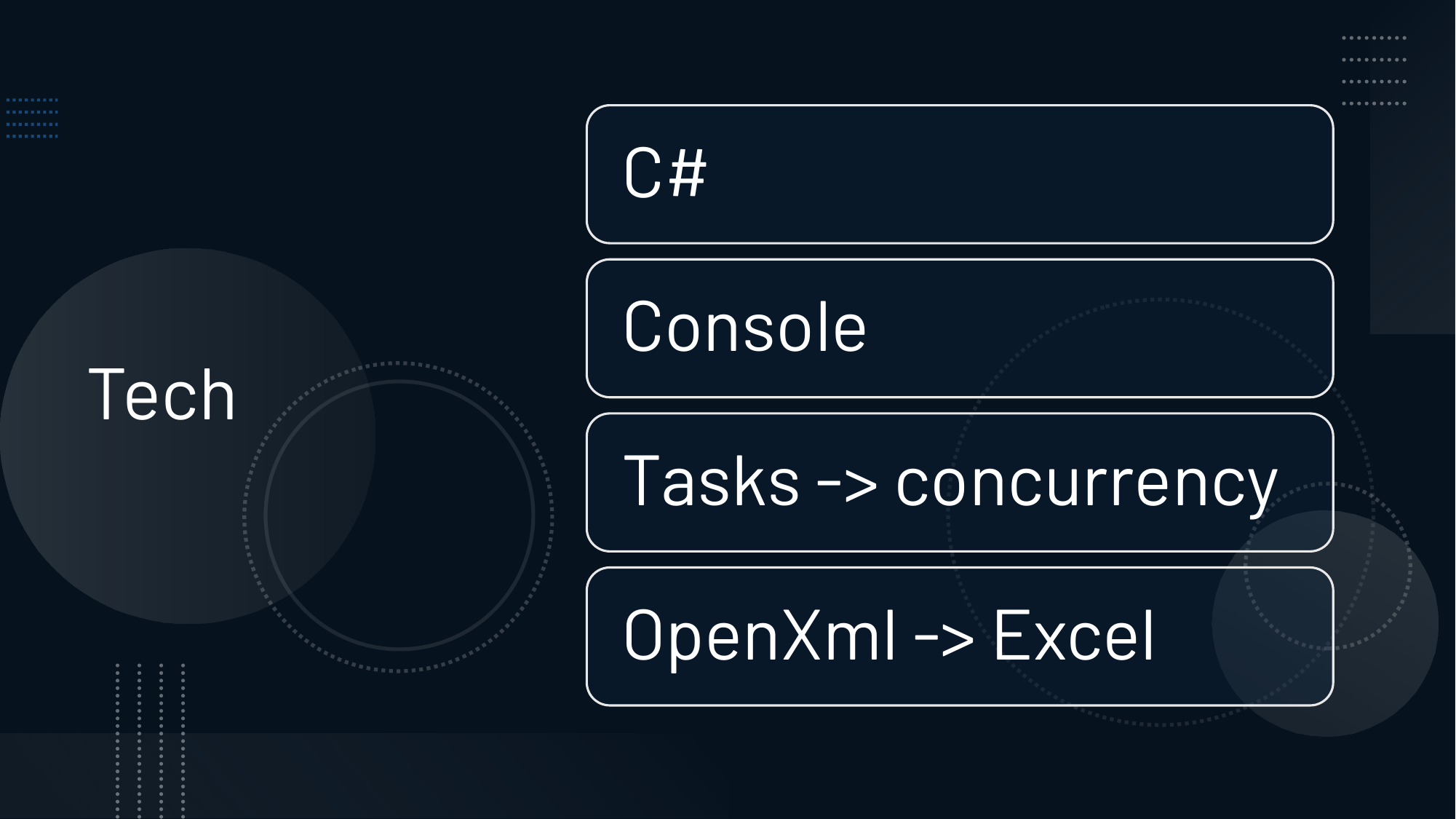

# Tech
C#
Console
Tasks -> concurrency
OpenXml -> Excel